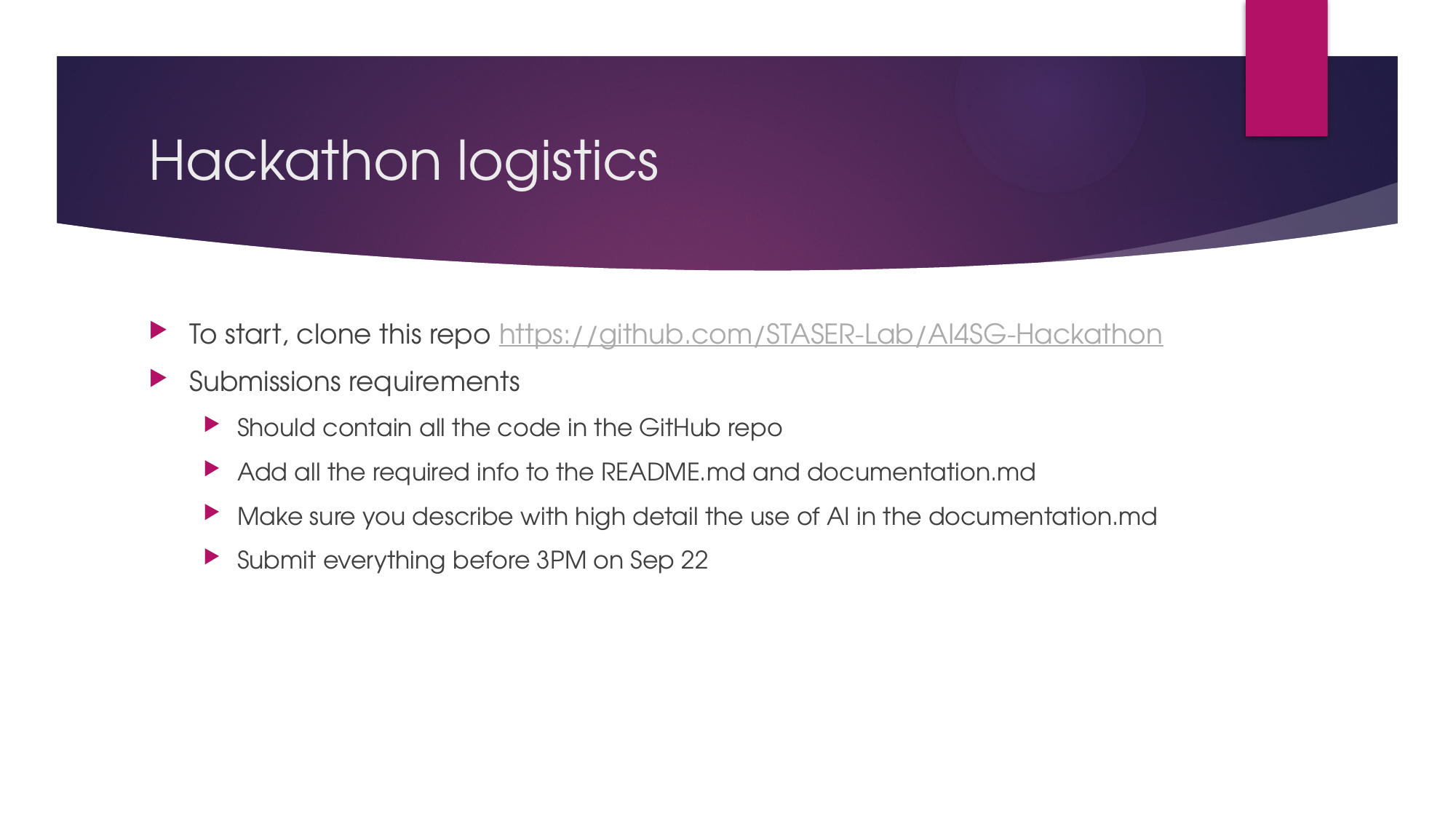

# Hackathon logistics
To start, clone this repo https://github.com/STASER-Lab/AI4SG-Hackathon
Submissions requirements
Should contain all the code in the GitHub repo
Add all the required info to the README.md and documentation.md
Make sure you describe with high detail the use of AI in the documentation.md
Submit everything before 3PM on Sep 22